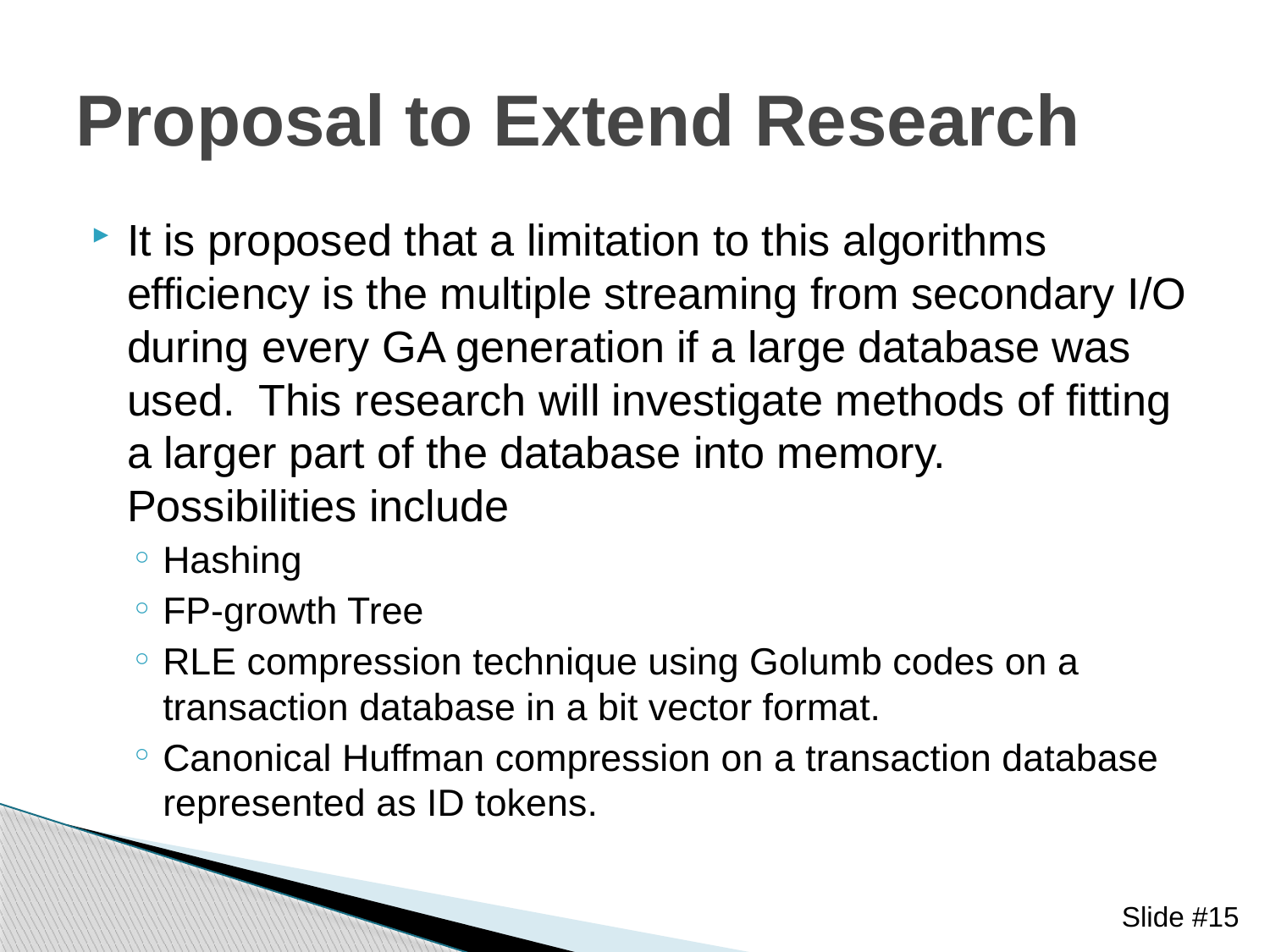

# Proposal to Extend Research
It is proposed that a limitation to this algorithms efficiency is the multiple streaming from secondary I/O during every GA generation if a large database was used.  This research will investigate methods of fitting a larger part of the database into memory.  Possibilities include
Hashing
FP-growth Tree
RLE compression technique using Golumb codes on a transaction database in a bit vector format.
Canonical Huffman compression on a transaction database represented as ID tokens.
Slide #15